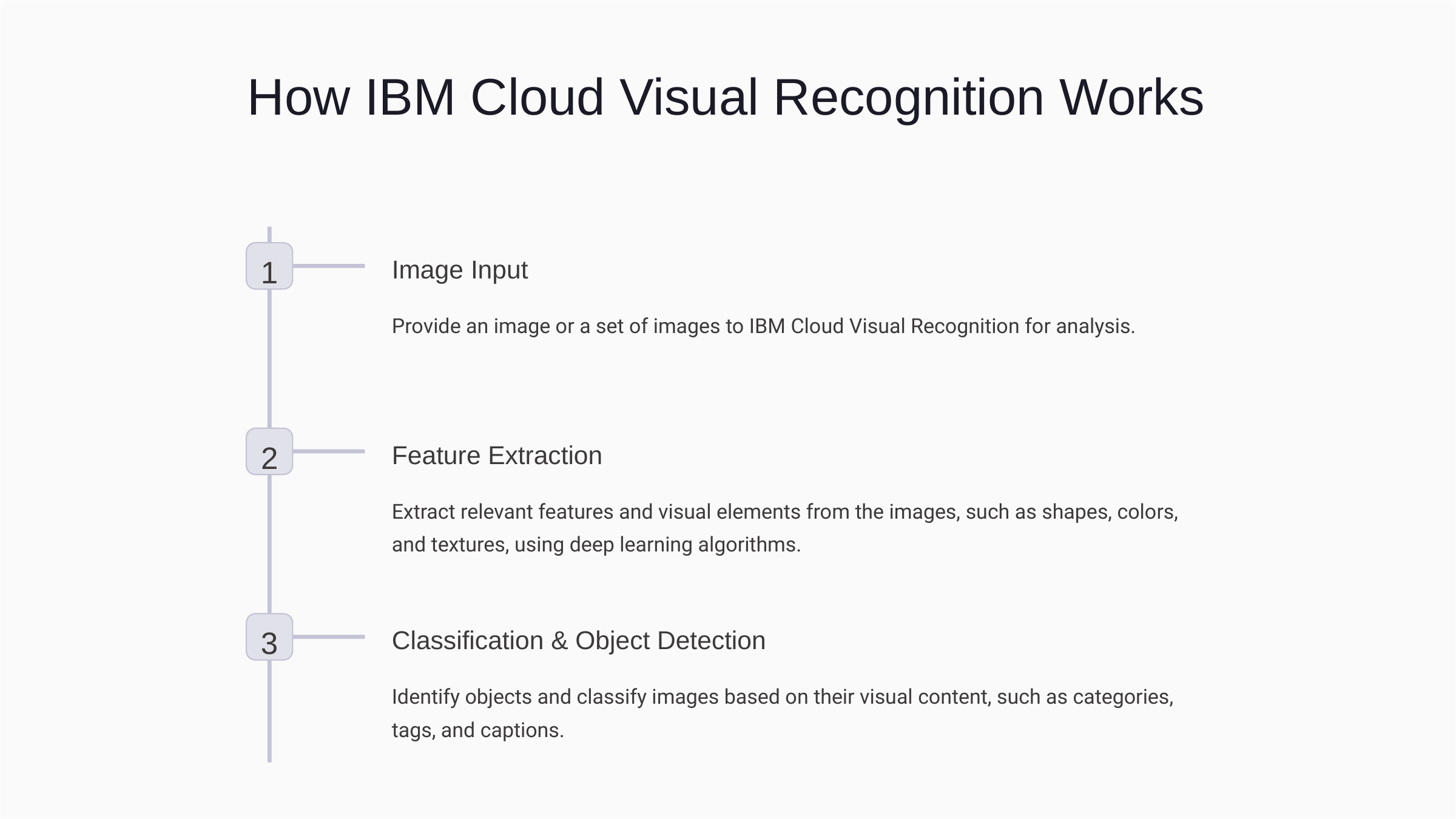

How IBM Cloud Visual Recognition Works

1
Image Input

Provide an image or a set of images to IBM Cloud Visual Recognition for analysis.

2
Feature Extraction

Extract relevant features and visual elements from the images, such as shapes, colors, and textures, using deep learning algorithms.

3
Classification & Object Detection

Identify objects and classify images based on their visual content, such as categories, tags, and captions.